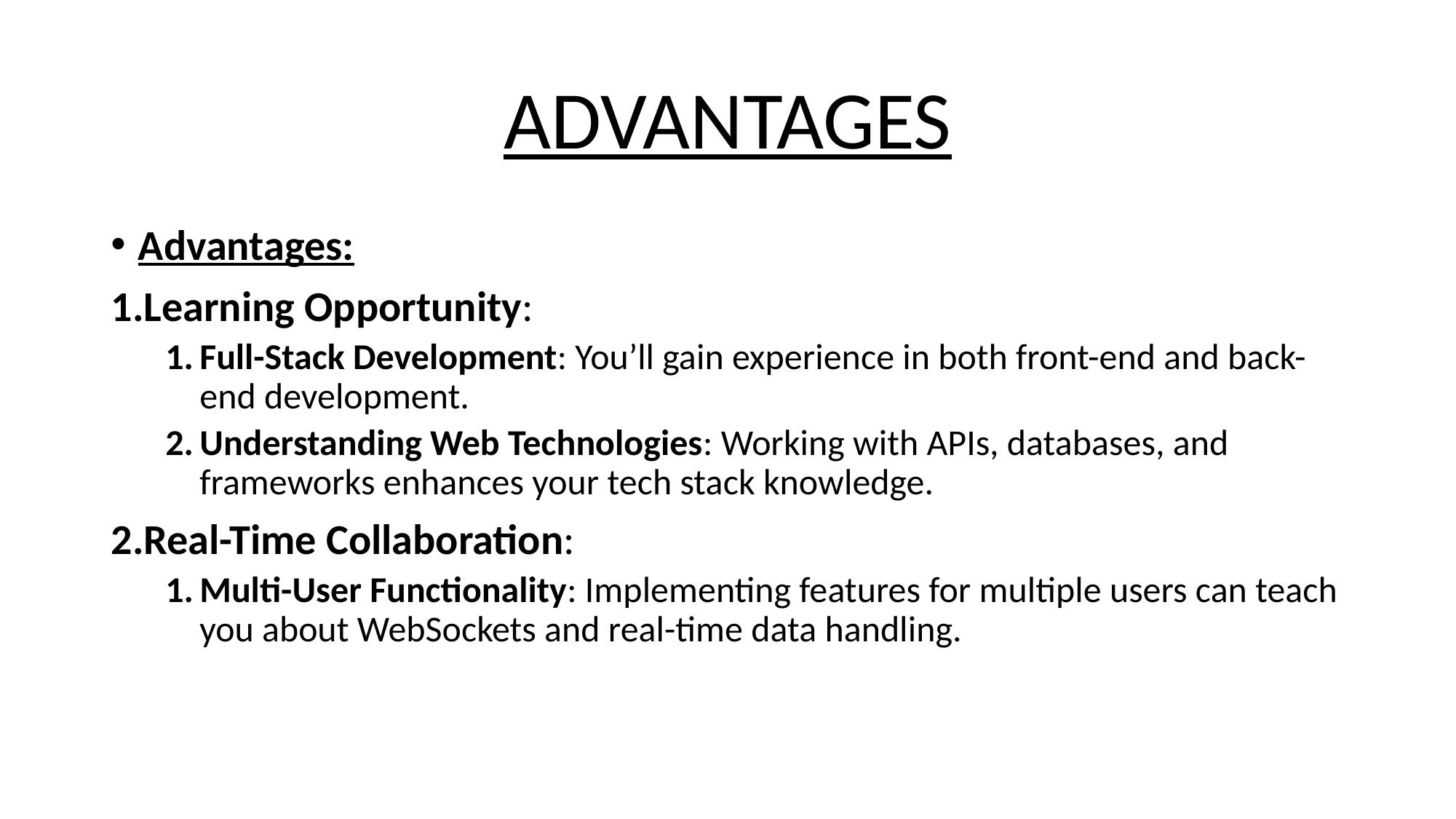

# ADVANTAGES
Advantages:
Learning Opportunity:
Full-Stack Development: You’ll gain experience in both front-end and back-end development.
Understanding Web Technologies: Working with APIs, databases, and frameworks enhances your tech stack knowledge.
Real-Time Collaboration:
Multi-User Functionality: Implementing features for multiple users can teach you about WebSockets and real-time data handling.